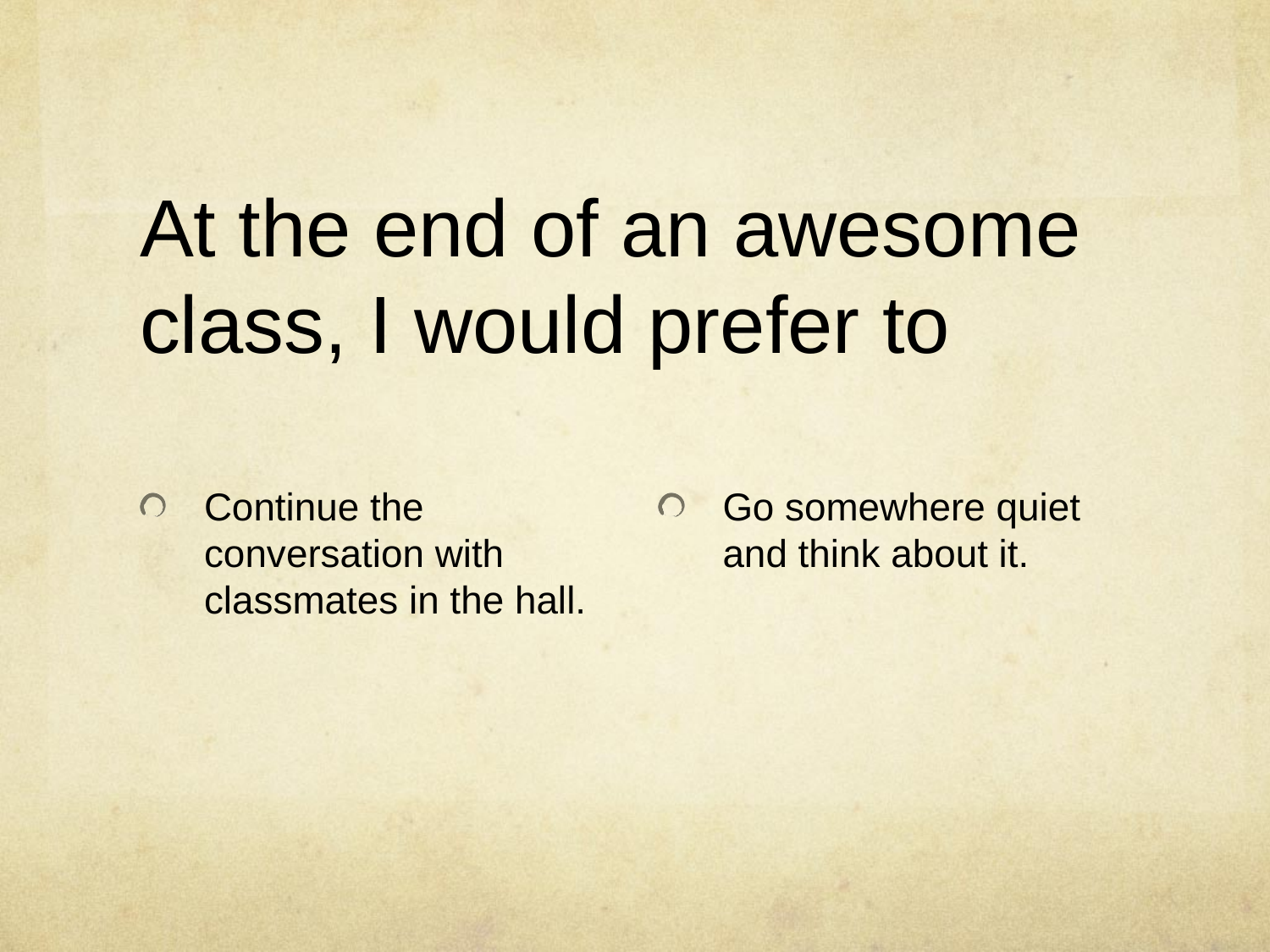

# At the end of an awesome class, I would prefer to
Continue the conversation with classmates in the hall.
Go somewhere quiet and think about it.